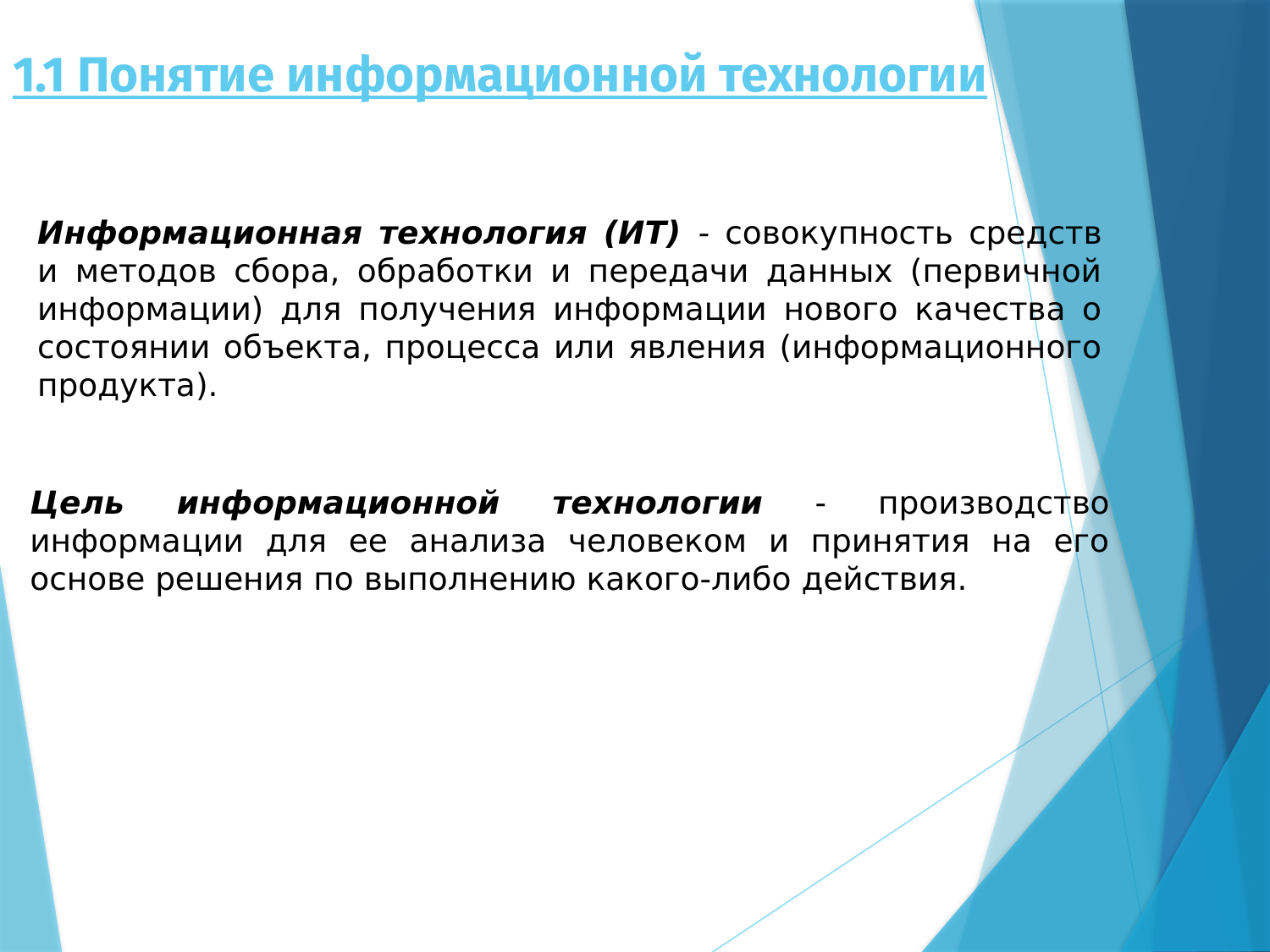

# 1.1 Понятие информационной технологии
Информационная технология (ИТ) - совокупность средств и методов сбора, обработки и передачи данных (первичной информации) для получения информации нового качества о состоянии объекта, процесса или явления (информационного продукта).
Цель информационной технологии - производство информации для ее анализа человеком и принятия на его основе решения по выполнению какого-либо действия.